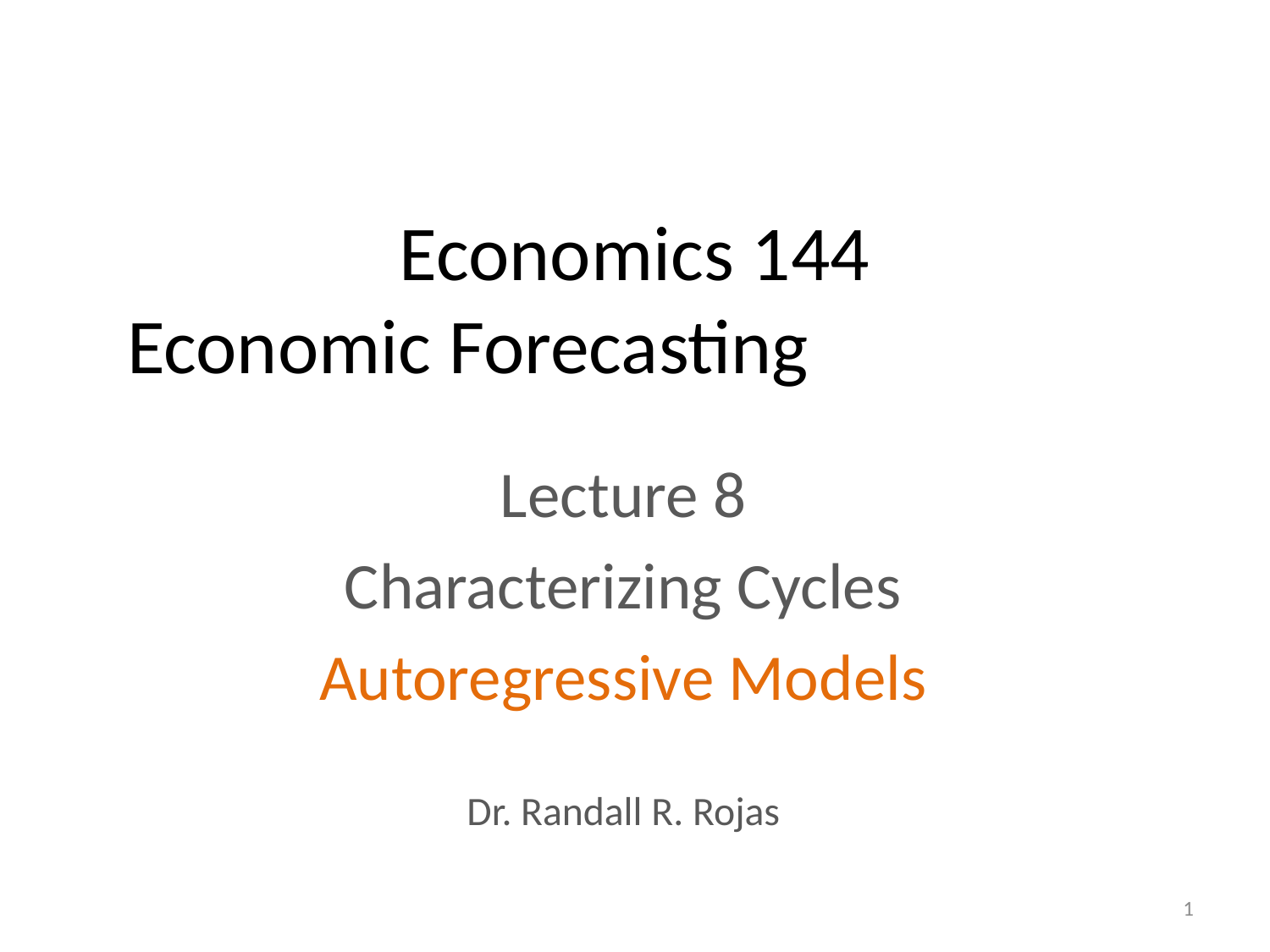

# Economics 144 Economic Forecasting
Lecture 8
Characterizing Cycles
Autoregressive Models

Dr. Randall R. Rojas
1